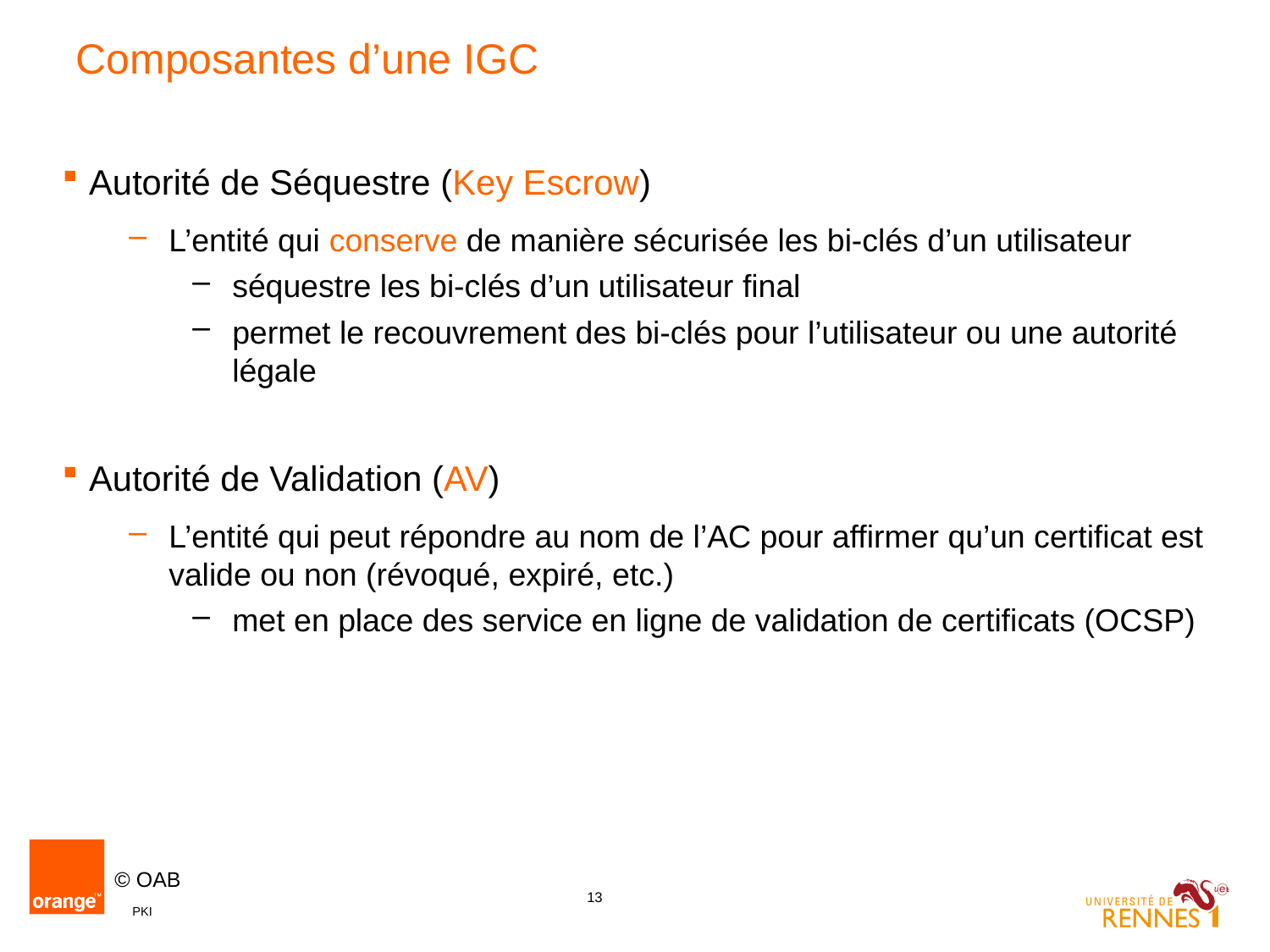

# Composantes d’une IGC
Autorité de Séquestre (Key Escrow)
L’entité qui conserve de manière sécurisée les bi-clés d’un utilisateur
séquestre les bi-clés d’un utilisateur final
permet le recouvrement des bi-clés pour l’utilisateur ou une autorité légale

Autorité de Validation (AV)
L’entité qui peut répondre au nom de l’AC pour affirmer qu’un certificat est valide ou non (révoqué, expiré, etc.)
met en place des service en ligne de validation de certificats (OCSP)
PKI